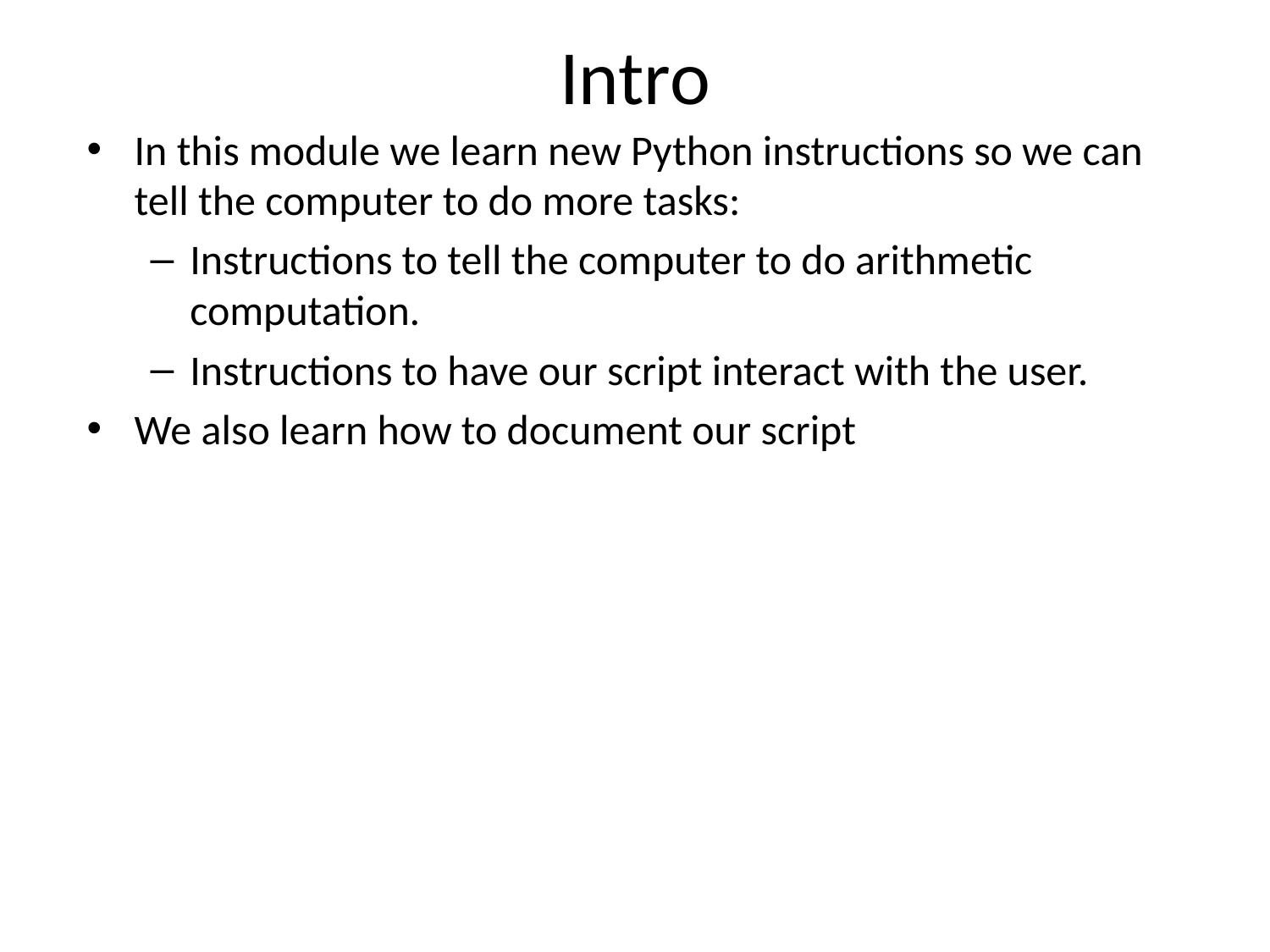

# Intro
In this module we learn new Python instructions so we can tell the computer to do more tasks:
Instructions to tell the computer to do arithmetic computation.
Instructions to have our script interact with the user.
We also learn how to document our script